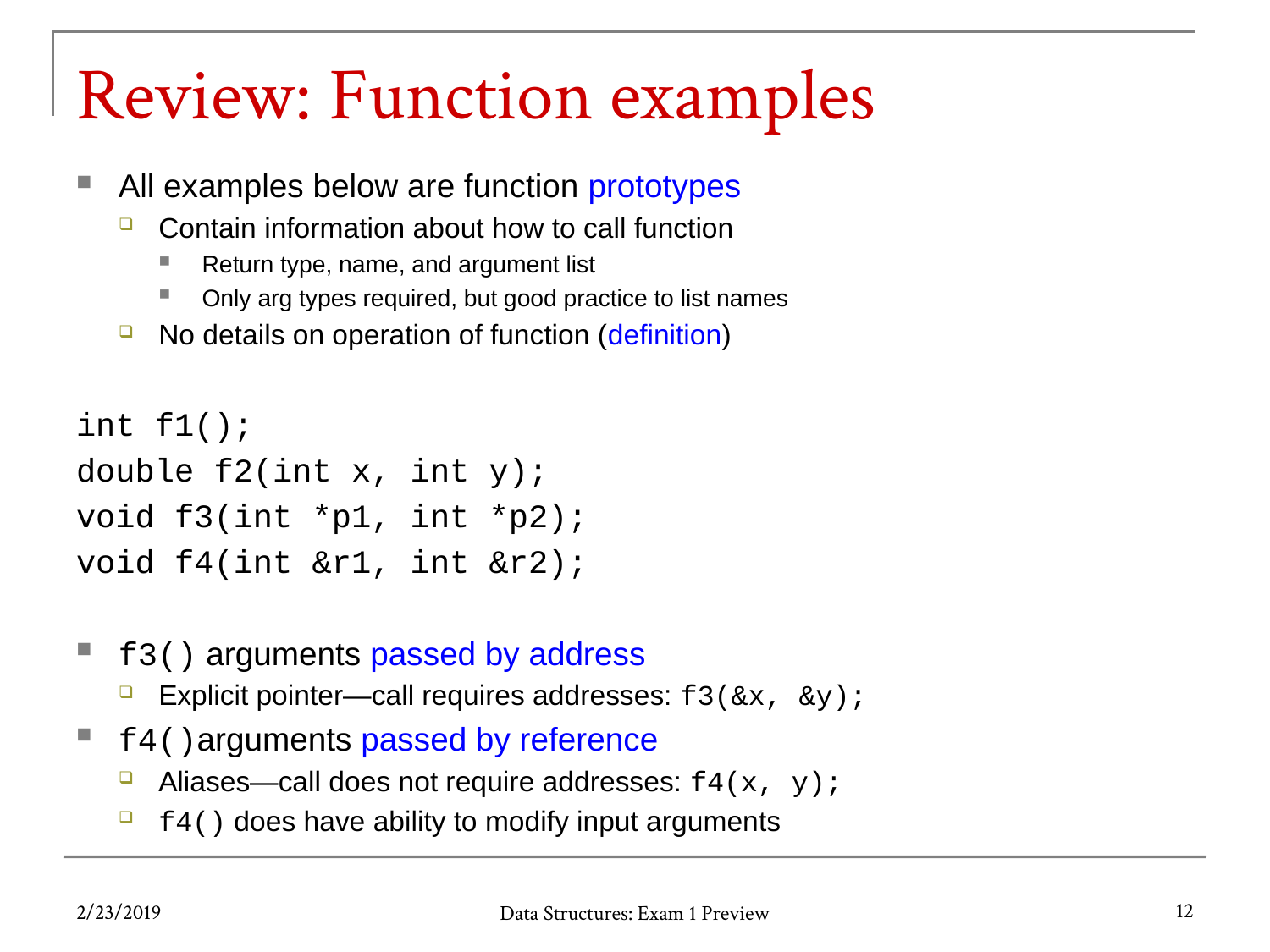

# Review: Function examples
All examples below are function prototypes
Contain information about how to call function
Return type, name, and argument list
Only arg types required, but good practice to list names
No details on operation of function (definition)

int f1();
double f2(int x, int y);
void f3(int *p1, int *p2);
void f4(int &r1, int &r2);

f3() arguments passed by address
Explicit pointer—call requires addresses: f3(&x, &y);
f4()arguments passed by reference
Aliases—call does not require addresses: f4(x, y);
f4() does have ability to modify input arguments
2/23/2019
12
Data Structures: Exam 1 Preview